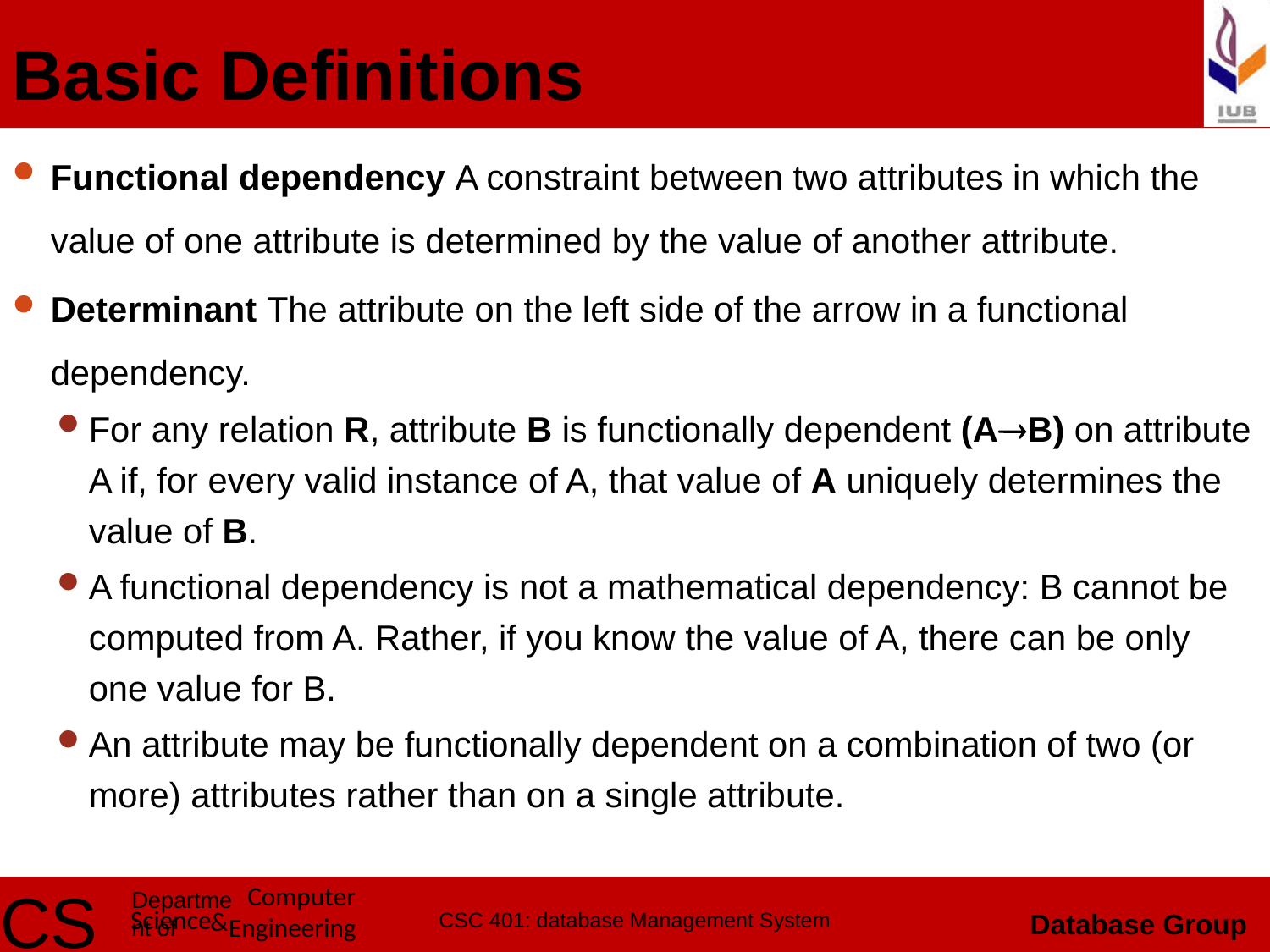

# Basic Definitions
Functional dependency A constraint between two attributes in which the value of one attribute is determined by the value of another attribute.
Determinant The attribute on the left side of the arrow in a functional dependency.
For any relation R, attribute B is functionally dependent (A→B) on attribute A if, for every valid instance of A, that value of A uniquely determines the value of B.
A functional dependency is not a mathematical dependency: B cannot be computed from A. Rather, if you know the value of A, there can be only one value for B.
An attribute may be functionally dependent on a combination of two (or more) attributes rather than on a single attribute.

CSC 401: database Management System